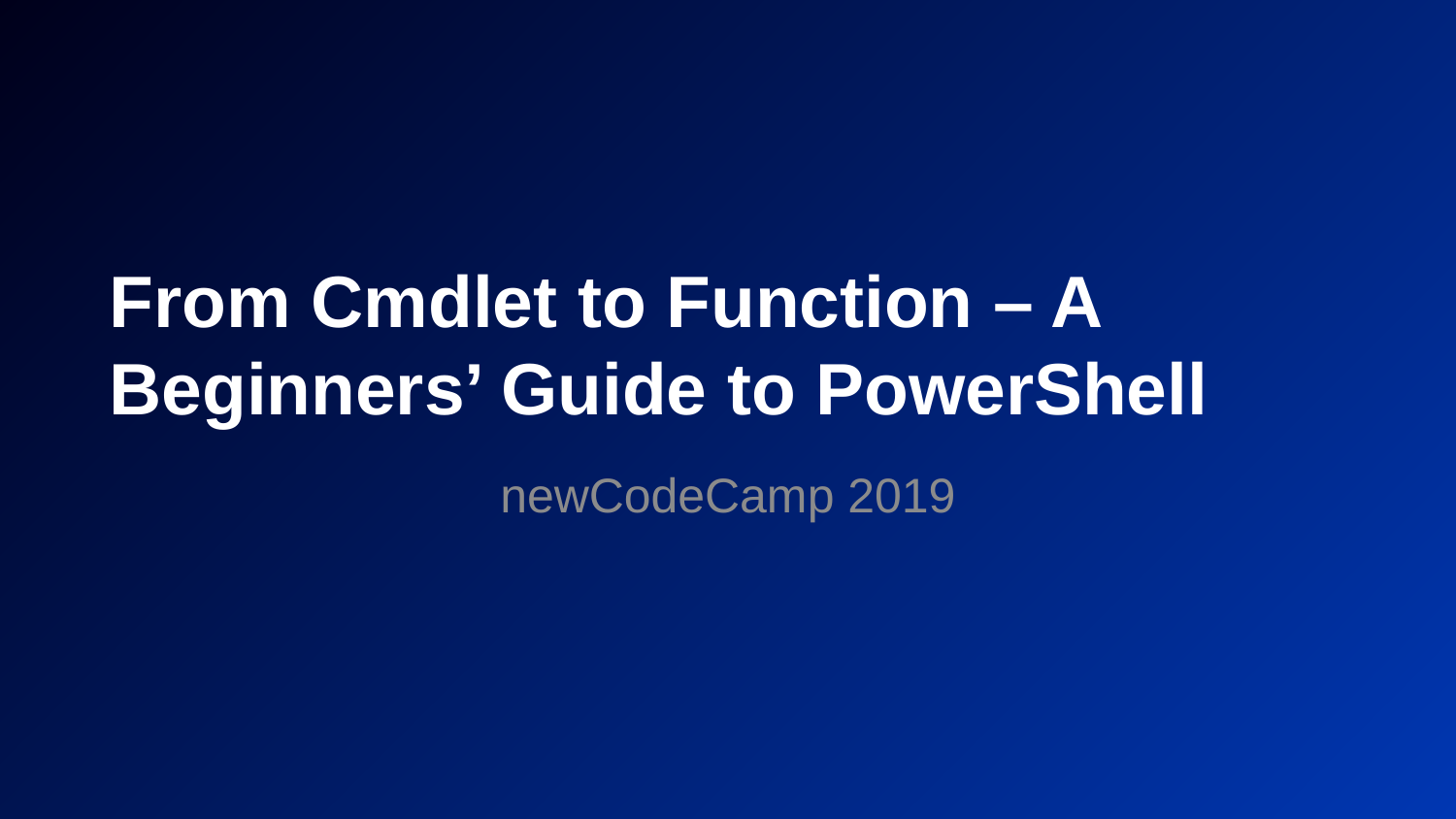

# From Cmdlet to Function – A Beginners’ Guide to PowerShell
newCodeCamp 2019